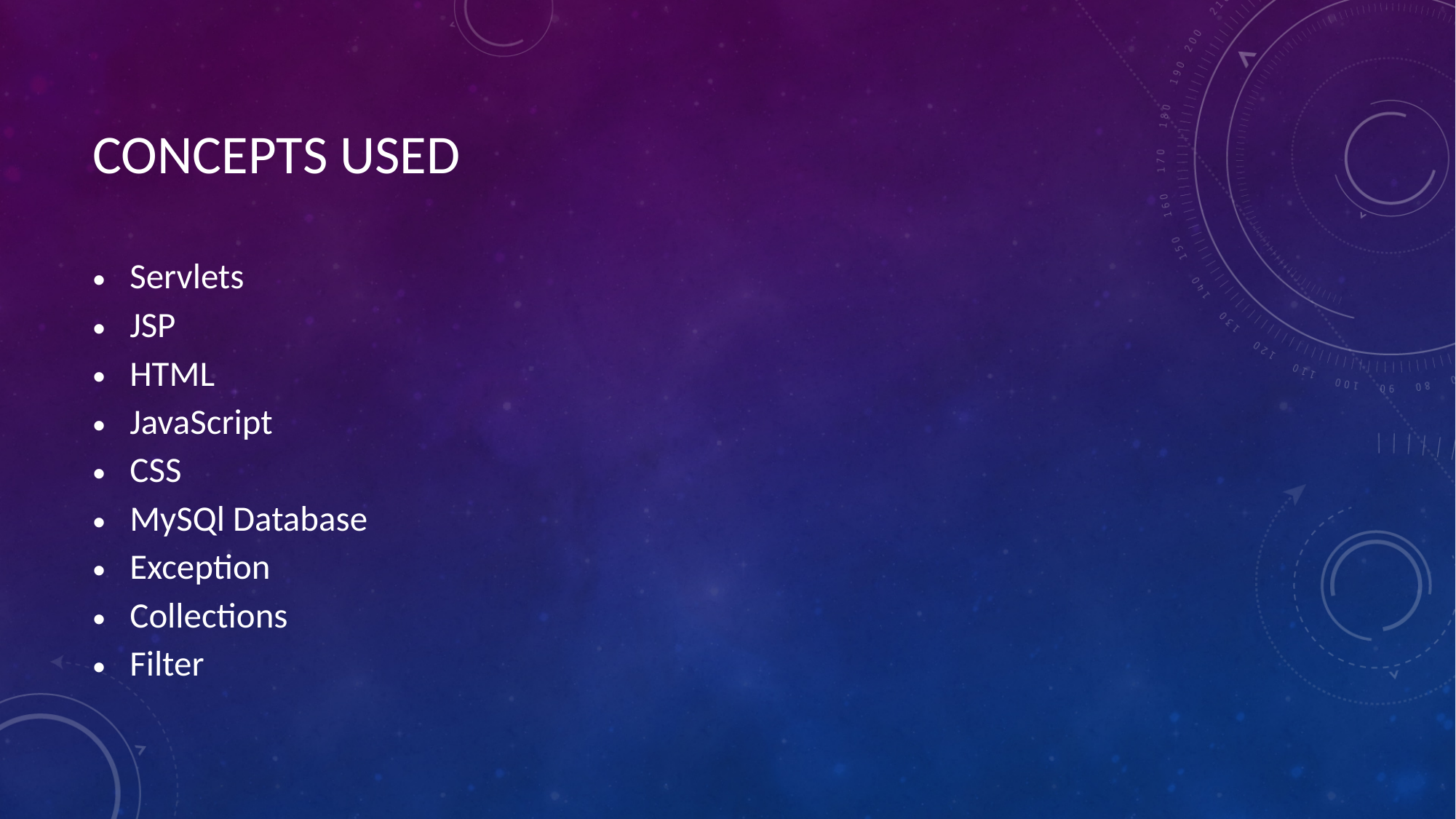

# CONCEPTS USED
Servlets
JSP
HTML
JavaScript
CSS
MySQl Database
Exception
Collections
Filter